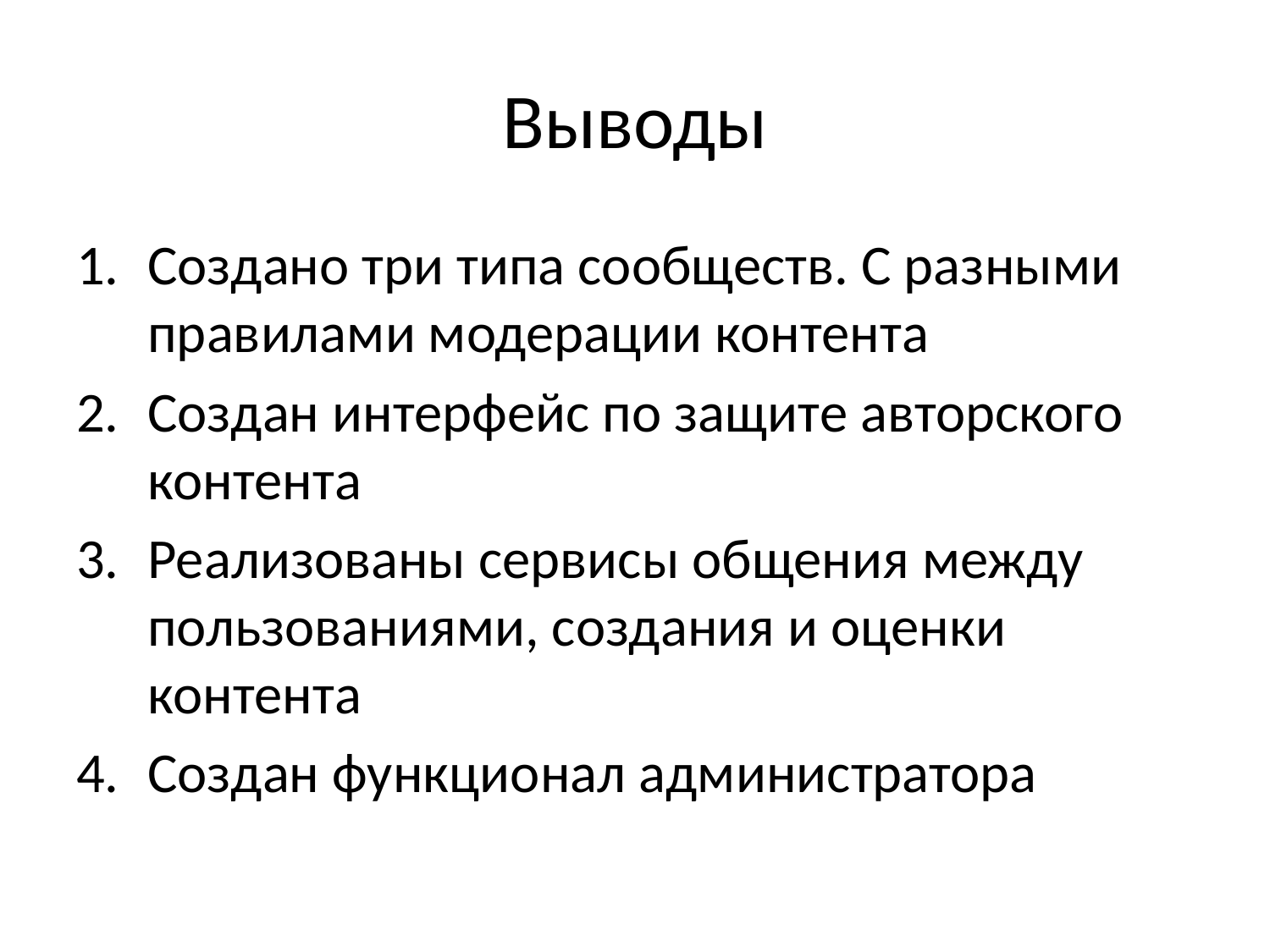

# Выводы
Создано три типа сообществ. С разными правилами модерации контента
Создан интерфейс по защите авторского контента
Реализованы сервисы общения между пользованиями, создания и оценки контента
Создан функционал администратора